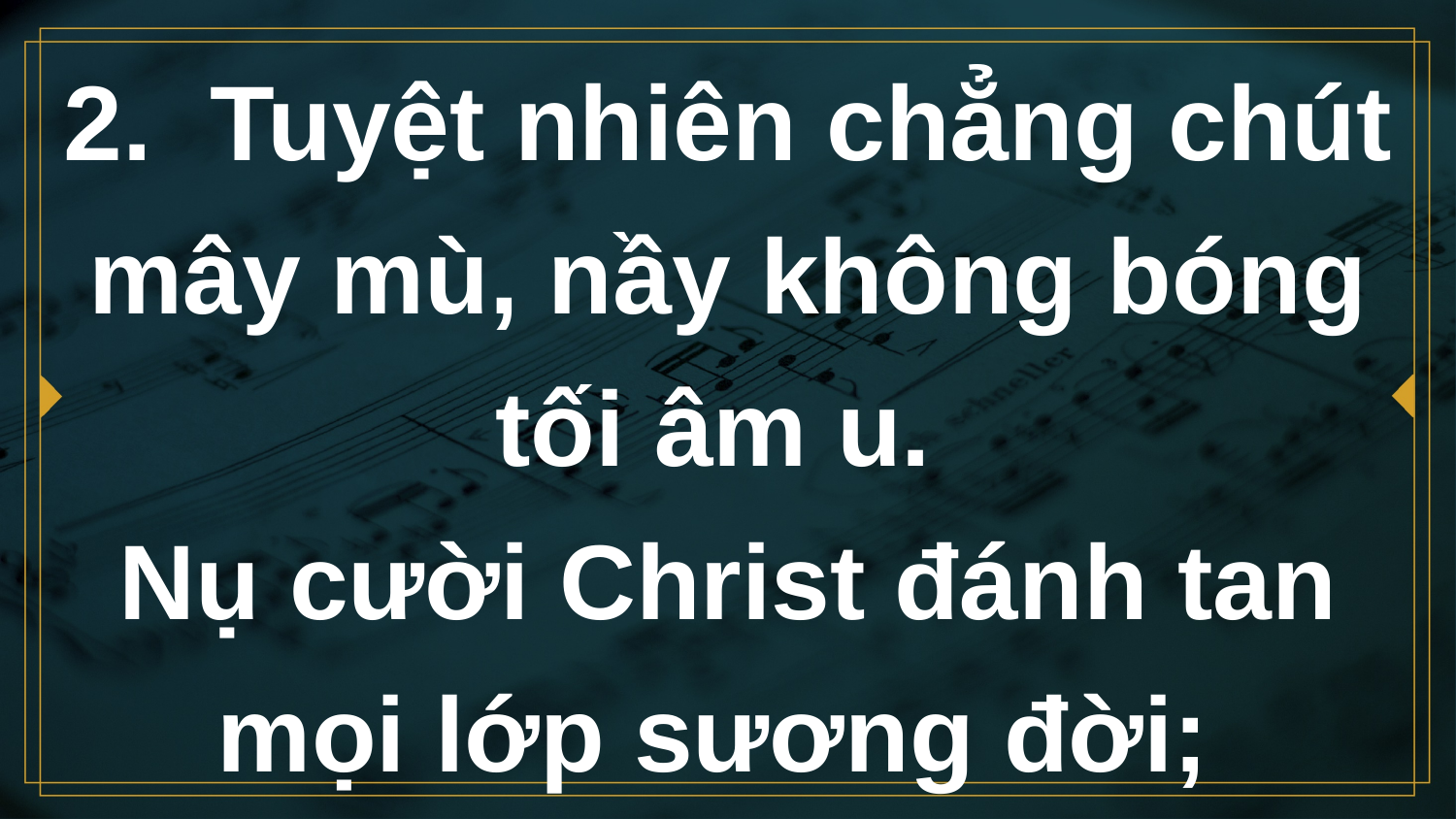

# 2.  Tuyệt nhiên chẳng chút mây mù, nầy không bóng tối âm u. Nụ cười Christ đánh tan mọi lớp sương đời;